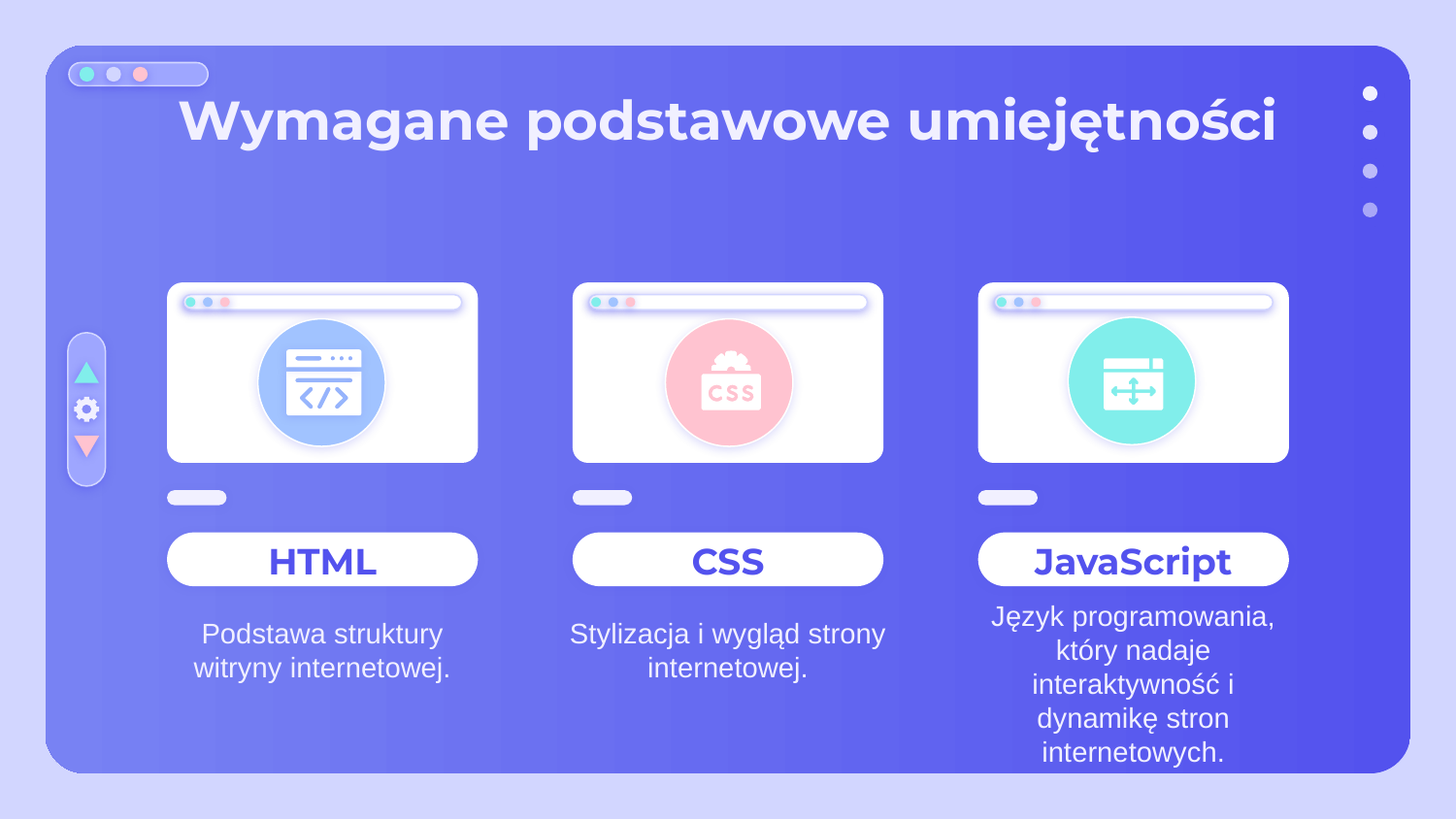

# Wymagane podstawowe umiejętności

HTML
CSS
JavaScript
Podstawa struktury witryny internetowej.
Stylizacja i wygląd strony internetowej.
Język programowania, który nadaje interaktywność i dynamikę stron internetowych.